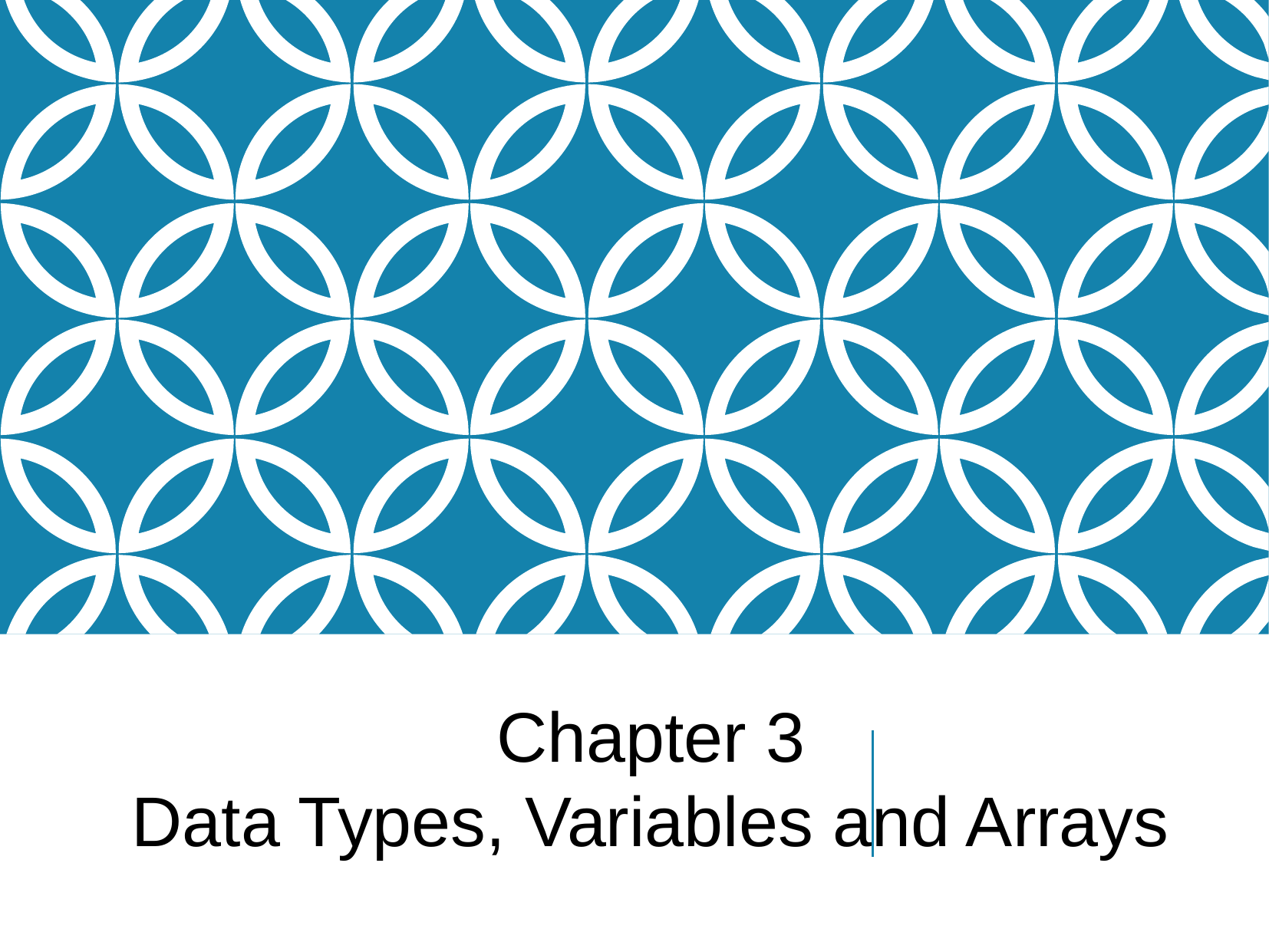

Chapter 3
Data Types, Variables and Arrays